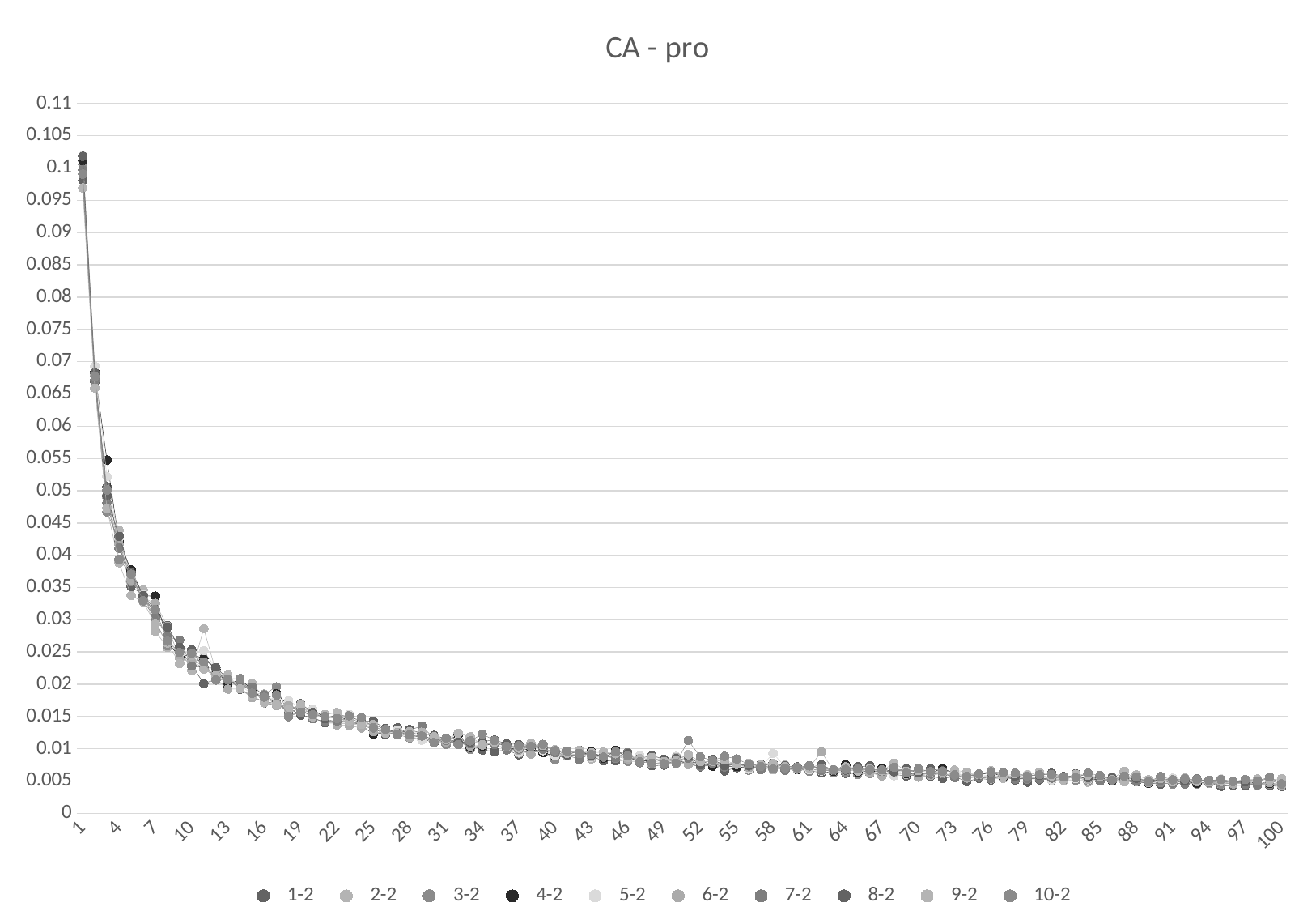

### Chart: CA - pro

| Category | 1-2 | 2-2 | 3-2 | 4-2 | 5-2 | 6-2 | 7-2 | 8-2 | 9-2 | 10-2 |
|---|---|---|---|---|---|---|---|---|---|---|
| 1 | 0.098081 | 0.101044 | 0.100493 | 0.10114 | 0.101897 | 0.099676 | 0.099712 | 0.101825 | 0.096926 | 0.099066 |
| 2 | 0.066909 | 0.068028 | 0.067063 | 0.068391 | 0.069287 | 0.067763 | 0.067149 | 0.068283 | 0.065908 | 0.067715 |
| 3 | 0.050593 | 0.049356 | 0.046722 | 0.054734 | 0.052164 | 0.048886 | 0.048106 | 0.0492 | 0.047248 | 0.050094 |
| 4 | 0.041697 | 0.043866 | 0.042231 | 0.042027 | 0.042546 | 0.041701 | 0.041093 | 0.042928 | 0.038833 | 0.039336 |
| 5 | 0.03514 | 0.036209 | 0.035933 | 0.037711 | 0.036629 | 0.036145 | 0.037218 | 0.037255 | 0.033743 | 0.03705 |
| 6 | 0.033831 | 0.034622 | 0.033962 | 0.033706 | 0.033971 | 0.033393 | 0.032805 | 0.033722 | 0.032756 | 0.03292 |
| 7 | 0.030821 | 0.02819 | 0.029898 | 0.033654 | 0.031178 | 0.032522 | 0.030421 | 0.031589 | 0.029295 | 0.03157 |
| 8 | 0.02909 | 0.025686 | 0.025947 | 0.026547 | 0.027219 | 0.028993 | 0.027378 | 0.028854 | 0.02639 | 0.026665 |
| 9 | 0.025464 | 0.02555 | 0.024771 | 0.024224 | 0.024561 | 0.023979 | 0.026801 | 0.025702 | 0.023176 | 0.024918 |
| 10 | 0.022958 | 0.022143 | 0.023362 | 0.024624 | 0.02304 | 0.023419 | 0.022815 | 0.025312 | 0.024457 | 0.024802 |
| 11 | 0.020103 | 0.028588 | 0.023999 | 0.023957 | 0.025205 | 0.022627 | 0.022614 | 0.022486 | 0.022328 | 0.02346 |
| 12 | 0.02075 | 0.021979 | 0.022585 | 0.022391 | 0.022453 | 0.02085 | 0.021281 | 0.022567 | 0.021334 | 0.020647 |
| 13 | 0.02073 | 0.020636 | 0.02005 | 0.019849 | 0.020773 | 0.019233 | 0.020666 | 0.020866 | 0.021444 | 0.020834 |
| 14 | 0.019805 | 0.019635 | 0.020438 | 0.020836 | 0.01987 | 0.019257 | 0.019842 | 0.019215 | 0.019288 | 0.020877 |
| 15 | 0.019263 | 0.020091 | 0.018532 | 0.019071 | 0.018423 | 0.017894 | 0.01956 | 0.018167 | 0.018174 | 0.018596 |
| 16 | 0.017109 | 0.017898 | 0.018481 | 0.017683 | 0.01791 | 0.018471 | 0.018348 | 0.017162 | 0.01712 | 0.01799 |
| 17 | 0.016706 | 0.01692 | 0.019598 | 0.01853 | 0.017762 | 0.016654 | 0.017105 | 0.01712 | 0.016925 | 0.018337 |
| 18 | 0.016331 | 0.016742 | 0.015231 | 0.016669 | 0.017425 | 0.016683 | 0.01554 | 0.015785 | 0.016075 | 0.01499 |
| 19 | 0.015213 | 0.015856 | 0.015587 | 0.016145 | 0.016384 | 0.015724 | 0.016318 | 0.01697 | 0.016797 | 0.015699 |
| 20 | 0.014828 | 0.01614 | 0.01597 | 0.01612 | 0.016066 | 0.015167 | 0.014623 | 0.01565 | 0.01494 | 0.01528 |
| 21 | 0.014027 | 0.014863 | 0.014616 | 0.014741 | 0.014591 | 0.014698 | 0.014227 | 0.014638 | 0.015301 | 0.015024 |
| 22 | 0.013954 | 0.015003 | 0.014155 | 0.015002 | 0.014969 | 0.013693 | 0.014314 | 0.015312 | 0.015613 | 0.014681 |
| 23 | 0.013958 | 0.013947 | 0.01442 | 0.01445 | 0.015303 | 0.013592 | 0.014696 | 0.014933 | 0.014309 | 0.015111 |
| 24 | 0.013919 | 0.013626 | 0.013727 | 0.013658 | 0.013925 | 0.013225 | 0.014053 | 0.014343 | 0.013763 | 0.014847 |
| 25 | 0.013206 | 0.01312 | 0.013026 | 0.012269 | 0.013805 | 0.012623 | 0.013864 | 0.014263 | 0.013734 | 0.013234 |
| 26 | 0.012187 | 0.012578 | 0.01259 | 0.012505 | 0.012921 | 0.012411 | 0.012904 | 0.013143 | 0.012435 | 0.012987 |
| 27 | 0.013248 | 0.012661 | 0.012187 | 0.012288 | 0.012894 | 0.012546 | 0.012355 | 0.012365 | 0.012352 | 0.012298 |
| 28 | 0.012286 | 0.01241 | 0.011696 | 0.012474 | 0.012072 | 0.011754 | 0.012871 | 0.012967 | 0.01264 | 0.012144 |
| 29 | 0.011589 | 0.0125 | 0.01155 | 0.012168 | 0.011324 | 0.012152 | 0.013562 | 0.012384 | 0.012572 | 0.011974 |
| 30 | 0.010913 | 0.011933 | 0.011274 | 0.011336 | 0.011554 | 0.01131 | 0.011579 | 0.012079 | 0.011868 | 0.010956 |
| 31 | 0.010992 | 0.010918 | 0.010636 | 0.011149 | 0.011196 | 0.011023 | 0.011282 | 0.011553 | 0.011422 | 0.011639 |
| 32 | 0.011387 | 0.01113 | 0.011506 | 0.012162 | 0.011249 | 0.011151 | 0.010797 | 0.01101 | 0.012399 | 0.010622 |
| 33 | 0.010561 | 0.010166 | 0.009918 | 0.010201 | 0.011026 | 0.010382 | 0.010762 | 0.011025 | 0.011865 | 0.011235 |
| 34 | 0.009802 | 0.010586 | 0.010551 | 0.010373 | 0.010823 | 0.010565 | 0.011091 | 0.011142 | 0.010635 | 0.012284 |
| 35 | 0.009579 | 0.010988 | 0.011201 | 0.010889 | 0.010742 | 0.010974 | 0.010663 | 0.011353 | 0.011007 | 0.0113 |
| 36 | 0.009826 | 0.010342 | 0.010154 | 0.010438 | 0.010101 | 0.010709 | 0.00984 | 0.010791 | 0.010285 | 0.010405 |
| 37 | 0.009081 | 0.009344 | 0.009503 | 0.009639 | 0.009476 | 0.009757 | 0.009938 | 0.010671 | 0.010097 | 0.010446 |
| 38 | 0.009868 | 0.010774 | 0.009627 | 0.010096 | 0.010346 | 0.009164 | 0.010371 | 0.01052 | 0.01085 | 0.010352 |
| 39 | 0.009574 | 0.009875 | 0.009449 | 0.009409 | 0.009729 | 0.010008 | 0.009948 | 0.010345 | 0.010486 | 0.01068 |
| 40 | 0.008567 | 0.009083 | 0.008293 | 0.008865 | 0.008944 | 0.009521 | 0.009391 | 0.009844 | 0.009873 | 0.009726 |
| 41 | 0.008991 | 0.00916 | 0.009357 | 0.009133 | 0.009053 | 0.008882 | 0.009024 | 0.009049 | 0.009301 | 0.009639 |
| 42 | 0.008963 | 0.009571 | 0.008977 | 0.008967 | 0.009236 | 0.009066 | 0.008352 | 0.009754 | 0.00972 | 0.009281 |
| 43 | 0.008805 | 0.008435 | 0.00928 | 0.009558 | 0.008672 | 0.008742 | 0.009291 | 0.008989 | 0.009384 | 0.009103 |
| 44 | 0.008138 | 0.00909 | 0.008882 | 0.00855 | 0.0087 | 0.008703 | 0.008892 | 0.009076 | 0.0095 | 0.008712 |
| 45 | 0.008117 | 0.008747 | 0.008514 | 0.009752 | 0.009248 | 0.008852 | 0.00864 | 0.009495 | 0.009227 | 0.009497 |
| 46 | 0.00827 | 0.008739 | 0.008054 | 0.008691 | 0.00857 | 0.008394 | 0.009419 | 0.009237 | 0.008642 | 0.008887 |
| 47 | 0.008761 | 0.008409 | 0.008079 | 0.008017 | 0.008973 | 0.008192 | 0.007827 | 0.008512 | 0.008459 | 0.007957 |
| 48 | 0.007373 | 0.007927 | 0.008383 | 0.008247 | 0.008797 | 0.007638 | 0.008945 | 0.008946 | 0.008673 | 0.007779 |
| 49 | 0.007463 | 0.008252 | 0.008131 | 0.008369 | 0.008363 | 0.008005 | 0.007535 | 0.008394 | 0.008031 | 0.007707 |
| 50 | 0.008225 | 0.00769 | 0.008366 | 0.008045 | 0.008816 | 0.008671 | 0.008232 | 0.00849 | 0.008229 | 0.007765 |
| 51 | 0.007737 | 0.007812 | 0.007604 | 0.007852 | 0.008338 | 0.007557 | 0.008569 | 0.008897 | 0.009086 | 0.01129 |
| 52 | 0.007205 | 0.007589 | 0.007227 | 0.007855 | 0.0079 | 0.007586 | 0.007329 | 0.007524 | 0.008007 | 0.008754 |
| 53 | 0.007527 | 0.007875 | 0.00761 | 0.007298 | 0.008177 | 0.007776 | 0.007738 | 0.00837 | 0.008054 | 0.00816 |
| 54 | 0.006573 | 0.00762 | 0.00727 | 0.007309 | 0.007545 | 0.00783 | 0.007184 | 0.007398 | 0.008239 | 0.00883 |
| 55 | 0.007078 | 0.007541 | 0.008143 | 0.007239 | 0.007696 | 0.007644 | 0.007722 | 0.007638 | 0.007559 | 0.00843 |
| 56 | 0.006985 | 0.007394 | 0.006687 | 0.006991 | 0.006833 | 0.007107 | 0.00733 | 0.007444 | 0.007781 | 0.007603 |
| 57 | 0.006976 | 0.006983 | 0.007385 | 0.007358 | 0.007125 | 0.00729 | 0.006754 | 0.007595 | 0.007507 | 0.007269 |
| 58 | 0.007082 | 0.00672 | 0.007126 | 0.00772 | 0.009289 | 0.007555 | 0.00738 | 0.007767 | 0.007696 | 0.006856 |
| 59 | 0.006803 | 0.007469 | 0.006879 | 0.007077 | 0.007264 | 0.006901 | 0.006672 | 0.007337 | 0.007214 | 0.007016 |
| 60 | 0.006817 | 0.006802 | 0.007092 | 0.006785 | 0.007188 | 0.006832 | 0.007092 | 0.007197 | 0.007118 | 0.007062 |
| 61 | 0.006574 | 0.006683 | 0.006521 | 0.006899 | 0.006775 | 0.007119 | 0.007384 | 0.007124 | 0.007041 | 0.007333 |
| 62 | 0.006335 | 0.006844 | 0.007025 | 0.007278 | 0.006547 | 0.009498 | 0.006606 | 0.007491 | 0.007015 | 0.006915 |
| 63 | 0.006424 | 0.006561 | 0.006238 | 0.006486 | 0.006725 | 0.006607 | 0.006696 | 0.006683 | 0.006739 | 0.006721 |
| 64 | 0.006185 | 0.006559 | 0.006349 | 0.007537 | 0.007053 | 0.00664 | 0.007012 | 0.006691 | 0.0072 | 0.006804 |
| 65 | 0.006231 | 0.006873 | 0.006022 | 0.006405 | 0.00719 | 0.006677 | 0.006823 | 0.007209 | 0.006568 | 0.006852 |
| 66 | 0.006182 | 0.006296 | 0.00616 | 0.006529 | 0.006236 | 0.00628 | 0.006893 | 0.007347 | 0.006948 | 0.006707 |
| 67 | 0.006846 | 0.006167 | 0.006094 | 0.006968 | 0.006564 | 0.005795 | 0.006474 | 0.006632 | 0.006576 | 0.006733 |
| 68 | 0.006037 | 0.006483 | 0.006042 | 0.006316 | 0.005818 | 0.006394 | 0.006632 | 0.006452 | 0.007791 | 0.007135 |
| 69 | 0.005782 | 0.006052 | 0.006372 | 0.006129 | 0.006947 | 0.006727 | 0.006814 | 0.006875 | 0.006534 | 0.006227 |
| 70 | 0.005947 | 0.005984 | 0.00592 | 0.006063 | 0.006131 | 0.005584 | 0.006297 | 0.006322 | 0.006609 | 0.006914 |
| 71 | 0.0057 | 0.006331 | 0.006181 | 0.006269 | 0.006229 | 0.005885 | 0.006088 | 0.006892 | 0.006343 | 0.006431 |
| 72 | 0.005416 | 0.006279 | 0.006204 | 0.006956 | 0.006119 | 0.006171 | 0.006189 | 0.006562 | 0.006367 | 0.006486 |
| 73 | 0.005676 | 0.00552 | 0.005651 | 0.006178 | 0.006004 | 0.005868 | 0.005501 | 0.006402 | 0.006679 | 0.005949 |
| 74 | 0.004914 | 0.005694 | 0.005508 | 0.005868 | 0.006003 | 0.005459 | 0.006067 | 0.006165 | 0.006389 | 0.005696 |
| 75 | 0.005432 | 0.005642 | 0.005632 | 0.005909 | 0.006002 | 0.005664 | 0.005575 | 0.005937 | 0.006004 | 0.006082 |
| 76 | 0.005175 | 0.005332 | 0.005758 | 0.006383 | 0.005792 | 0.005617 | 0.005375 | 0.006386 | 0.006588 | 0.006434 |
| 77 | 0.006166 | 0.005392 | 0.005615 | 0.005602 | 0.005859 | 0.005684 | 0.005664 | 0.005846 | 0.00575 | 0.006307 |
| 78 | 0.005148 | 0.005366 | 0.005354 | 0.005318 | 0.005535 | 0.005361 | 0.005272 | 0.005759 | 0.006144 | 0.006228 |
| 79 | 0.004819 | 0.00556 | 0.005293 | 0.005463 | 0.006032 | 0.005516 | 0.005408 | 0.005887 | 0.005926 | 0.005746 |
| 80 | 0.005194 | 0.006298 | 0.005355 | 0.005376 | 0.005825 | 0.005426 | 0.005335 | 0.005876 | 0.006366 | 0.005973 |
| 81 | 0.005307 | 0.005068 | 0.005105 | 0.005379 | 0.00515 | 0.005819 | 0.005453 | 0.006199 | 0.005781 | 0.006008 |
| 82 | 0.005307 | 0.005079 | 0.005226 | 0.005594 | 0.005623 | 0.00569 | 0.005587 | 0.005689 | 0.005242 | 0.005633 |
| 83 | 0.006132 | 0.005835 | 0.005127 | 0.005385 | 0.005395 | 0.005595 | 0.005612 | 0.005787 | 0.006047 | 0.005511 |
| 84 | 0.00505 | 0.004804 | 0.005015 | 0.005544 | 0.005197 | 0.005275 | 0.006105 | 0.005536 | 0.005894 | 0.006227 |
| 85 | 0.005376 | 0.005725 | 0.005597 | 0.005043 | 0.005414 | 0.005084 | 0.004963 | 0.005619 | 0.005725 | 0.005855 |
| 86 | 0.004963 | 0.005396 | 0.005551 | 0.005047 | 0.005355 | 0.005197 | 0.005465 | 0.005499 | 0.005244 | 0.005139 |
| 87 | 0.004972 | 0.006522 | 0.005036 | 0.005352 | 0.005524 | 0.00537 | 0.005777 | 0.005416 | 0.004834 | 0.005744 |
| 88 | 0.004839 | 0.00522 | 0.005026 | 0.004912 | 0.005164 | 0.004921 | 0.005058 | 0.005421 | 0.005946 | 0.005613 |
| 89 | 0.004736 | 0.005026 | 0.004615 | 0.004687 | 0.004922 | 0.004739 | 0.005105 | 0.004973 | 0.005199 | 0.004892 |
| 90 | 0.004475 | 0.004737 | 0.004778 | 0.005178 | 0.005104 | 0.005309 | 0.005146 | 0.005358 | 0.005401 | 0.005709 |
| 91 | 0.004828 | 0.004597 | 0.004522 | 0.00483 | 0.005445 | 0.004991 | 0.004667 | 0.005199 | 0.004838 | 0.005193 |
| 92 | 0.005136 | 0.004756 | 0.004707 | 0.004931 | 0.005181 | 0.004835 | 0.004548 | 0.004979 | 0.005438 | 0.005317 |
| 93 | 0.00475 | 0.00471 | 0.004529 | 0.004614 | 0.005158 | 0.00485 | 0.005357 | 0.005158 | 0.005063 | 0.005217 |
| 94 | 0.004747 | 0.00475 | 0.004633 | 0.004882 | 0.004904 | 0.004667 | 0.00475 | 0.005094 | 0.004853 | 0.005094 |
| 95 | 0.004186 | 0.0045 | 0.004539 | 0.00485 | 0.00531 | 0.004897 | 0.004852 | 0.00518 | 0.004934 | 0.005222 |
| 96 | 0.00433 | 0.00468 | 0.004668 | 0.004828 | 0.004881 | 0.004556 | 0.004873 | 0.004925 | 0.004882 | 0.0049 |
| 97 | 0.004306 | 0.004781 | 0.004718 | 0.004798 | 0.005076 | 0.004707 | 0.004518 | 0.004855 | 0.005224 | 0.005214 |
| 98 | 0.00463 | 0.004318 | 0.004413 | 0.004711 | 0.00441 | 0.004561 | 0.004419 | 0.004971 | 0.005302 | 0.005026 |
| 99 | 0.004281 | 0.004512 | 0.004466 | 0.004608 | 0.004733 | 0.004744 | 0.005021 | 0.00542 | 0.005128 | 0.0056 |
| 100 | 0.00413 | 0.004513 | 0.004305 | 0.004552 | 0.004565 | 0.004292 | 0.004617 | 0.004782 | 0.005381 | 0.00455 |